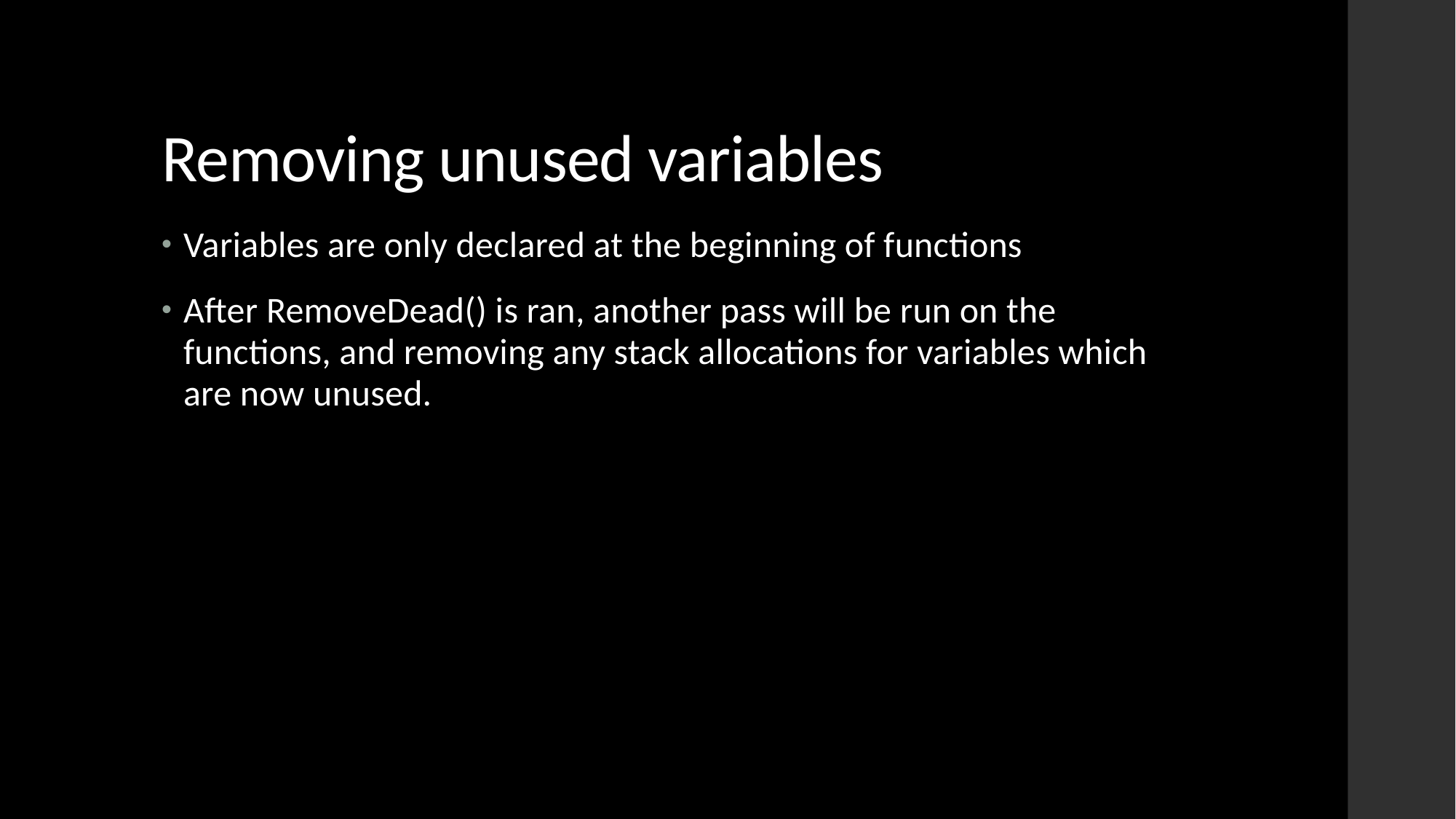

# Removing unused variables
Variables are only declared at the beginning of functions
After RemoveDead() is ran, another pass will be run on the functions, and removing any stack allocations for variables which are now unused.